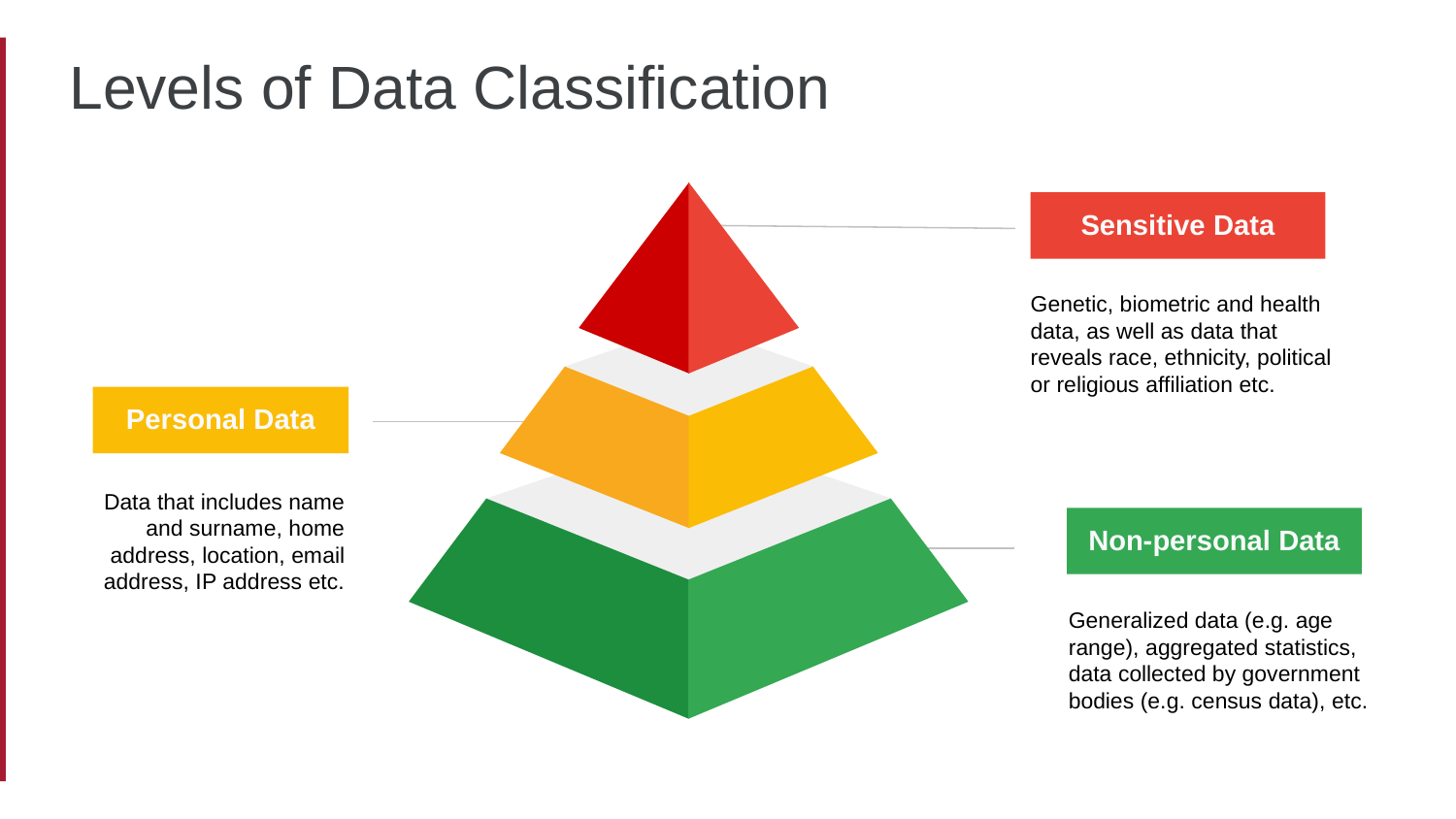

# Levels of Data Classification

Sensitive Data
Genetic, biometric and health data, as well as data that reveals race, ethnicity, political or religious affiliation etc.
Personal Data

Data that includes name and surname, home address, location, email address, IP address etc.
Non-personal Data
Generalized data (e.g. age range), aggregated statistics, data collected by government bodies (e.g. census data), etc.